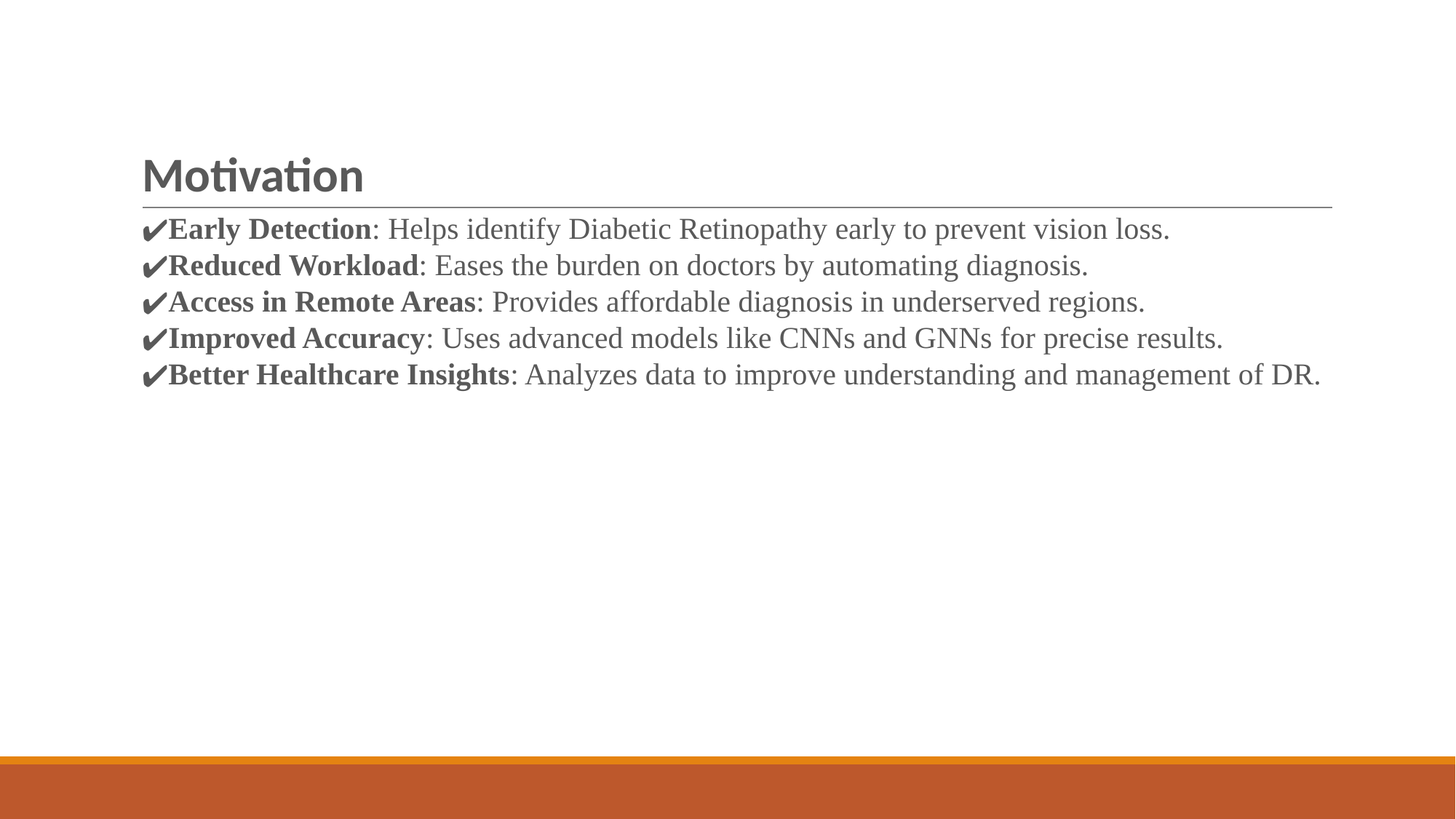

# Motivation
Early Detection: Helps identify Diabetic Retinopathy early to prevent vision loss.
Reduced Workload: Eases the burden on doctors by automating diagnosis.
Access in Remote Areas: Provides affordable diagnosis in underserved regions.
Improved Accuracy: Uses advanced models like CNNs and GNNs for precise results.
Better Healthcare Insights: Analyzes data to improve understanding and management of DR.